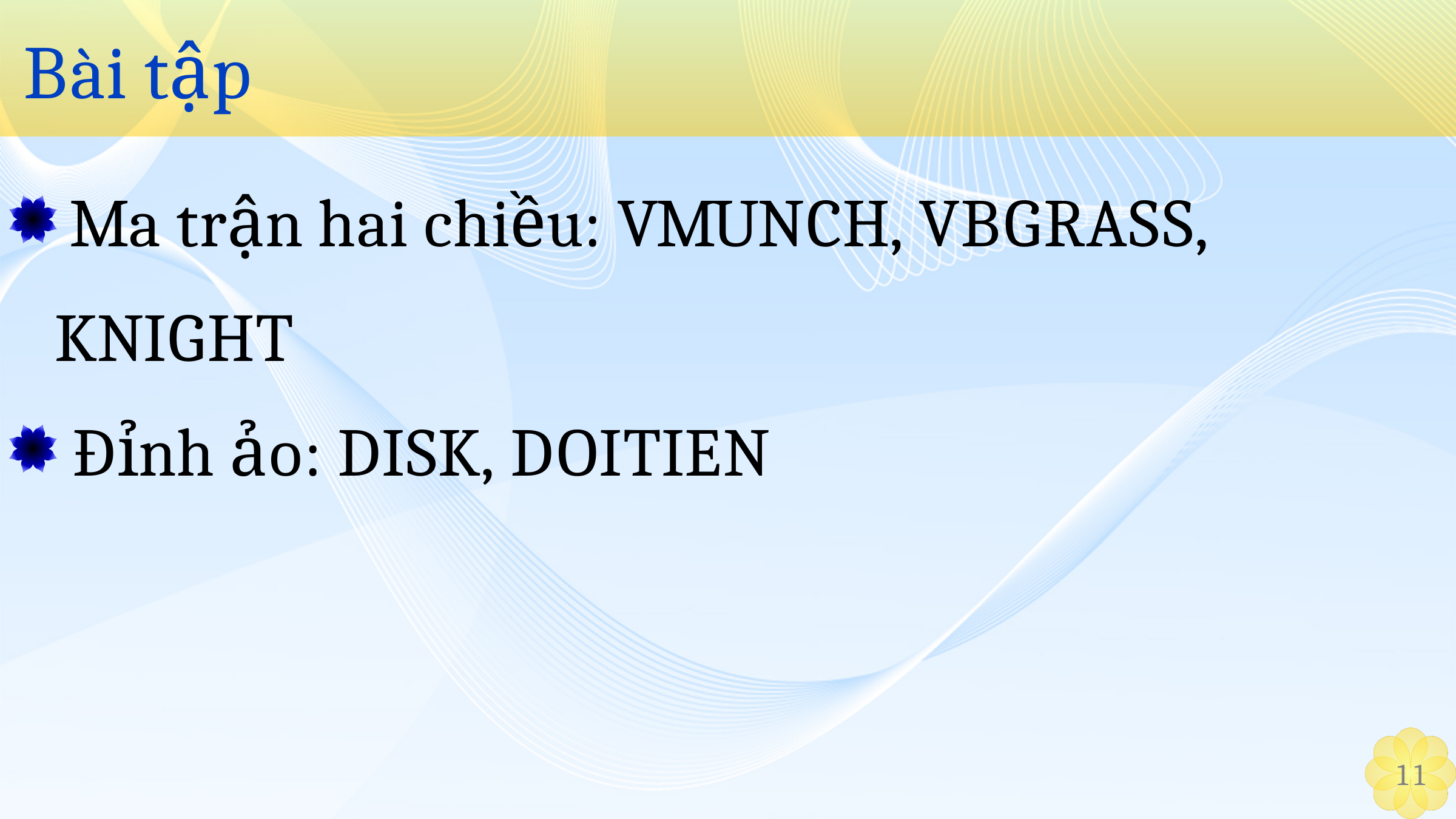

# Bài tập
 Ma trận hai chiều: VMUNCH, VBGRASS, KNIGHT
 Đỉnh ảo: DISK, DOITIEN
11